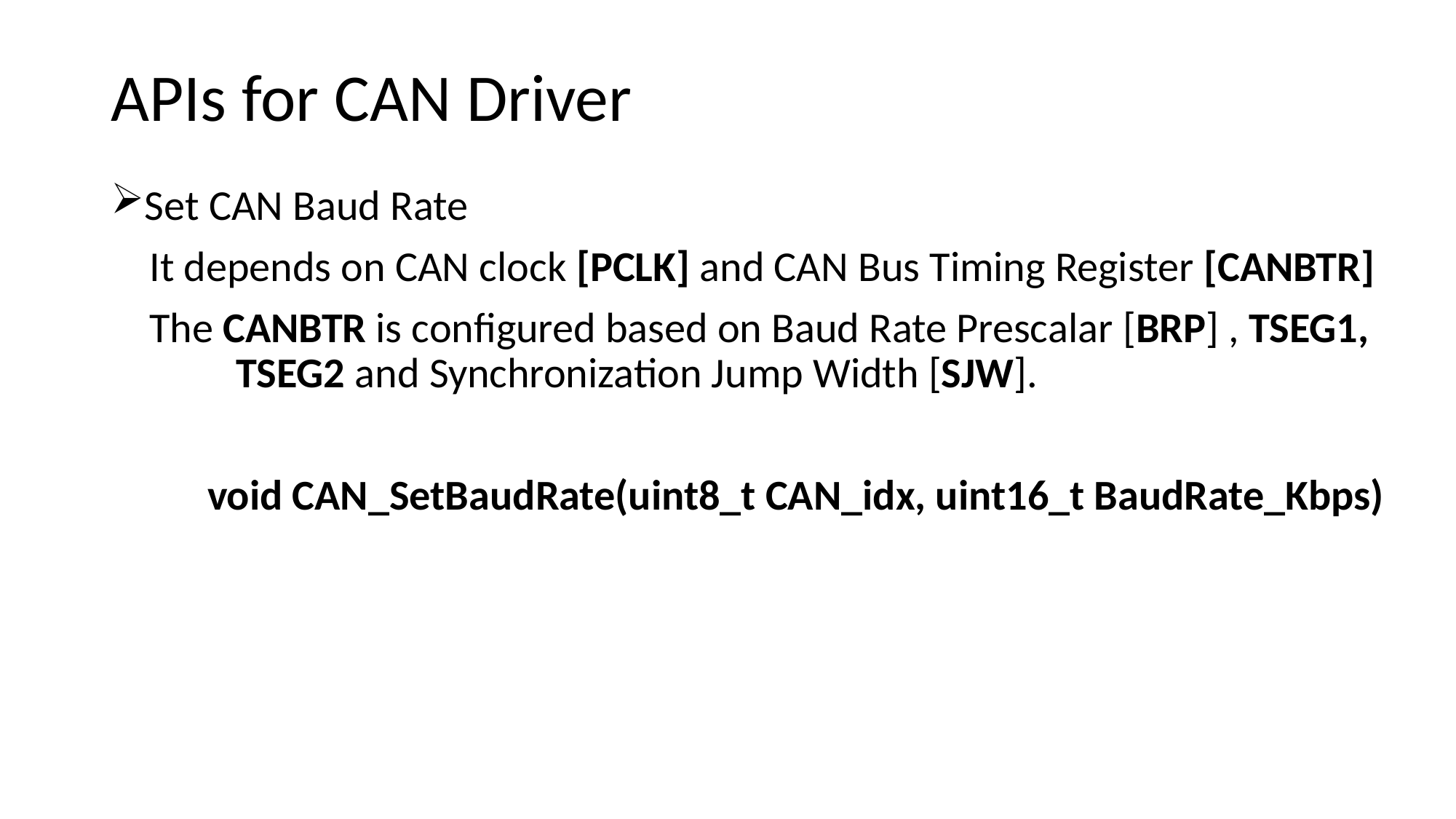

# APIs for CAN Driver
Set CAN Baud Rate
    It depends on CAN clock [PCLK] and CAN Bus Timing Register [CANBTR]
    The CANBTR is configured based on Baud Rate Prescalar [BRP] , TSEG1,                TSEG2 and Synchronization Jump Width [SJW].

          void CAN_SetBaudRate(uint8_t CAN_idx, uint16_t BaudRate_Kbps)